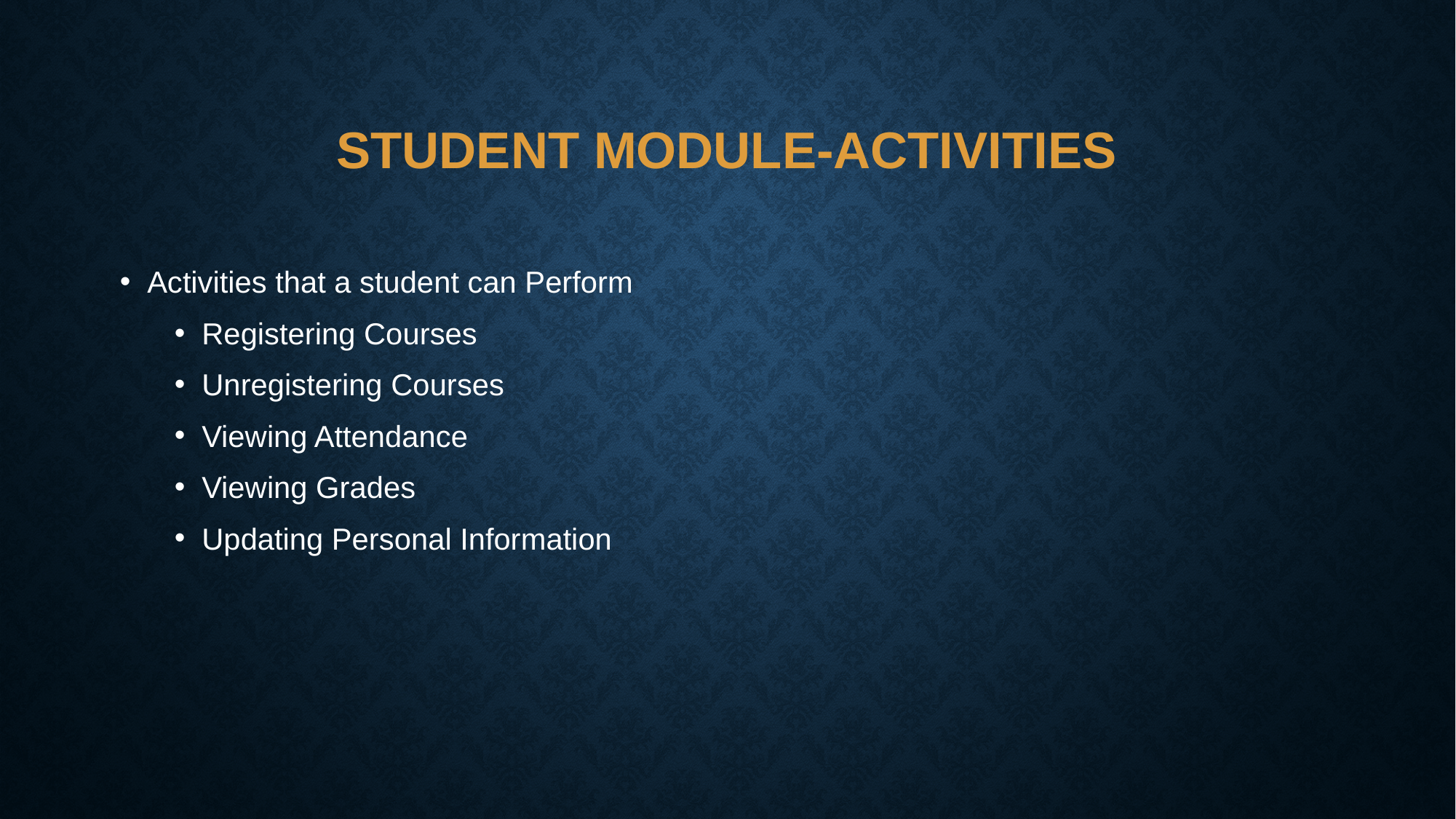

# Student Module-ACTIVITIES
Activities that a student can Perform
Registering Courses
Unregistering Courses
Viewing Attendance
Viewing Grades
Updating Personal Information